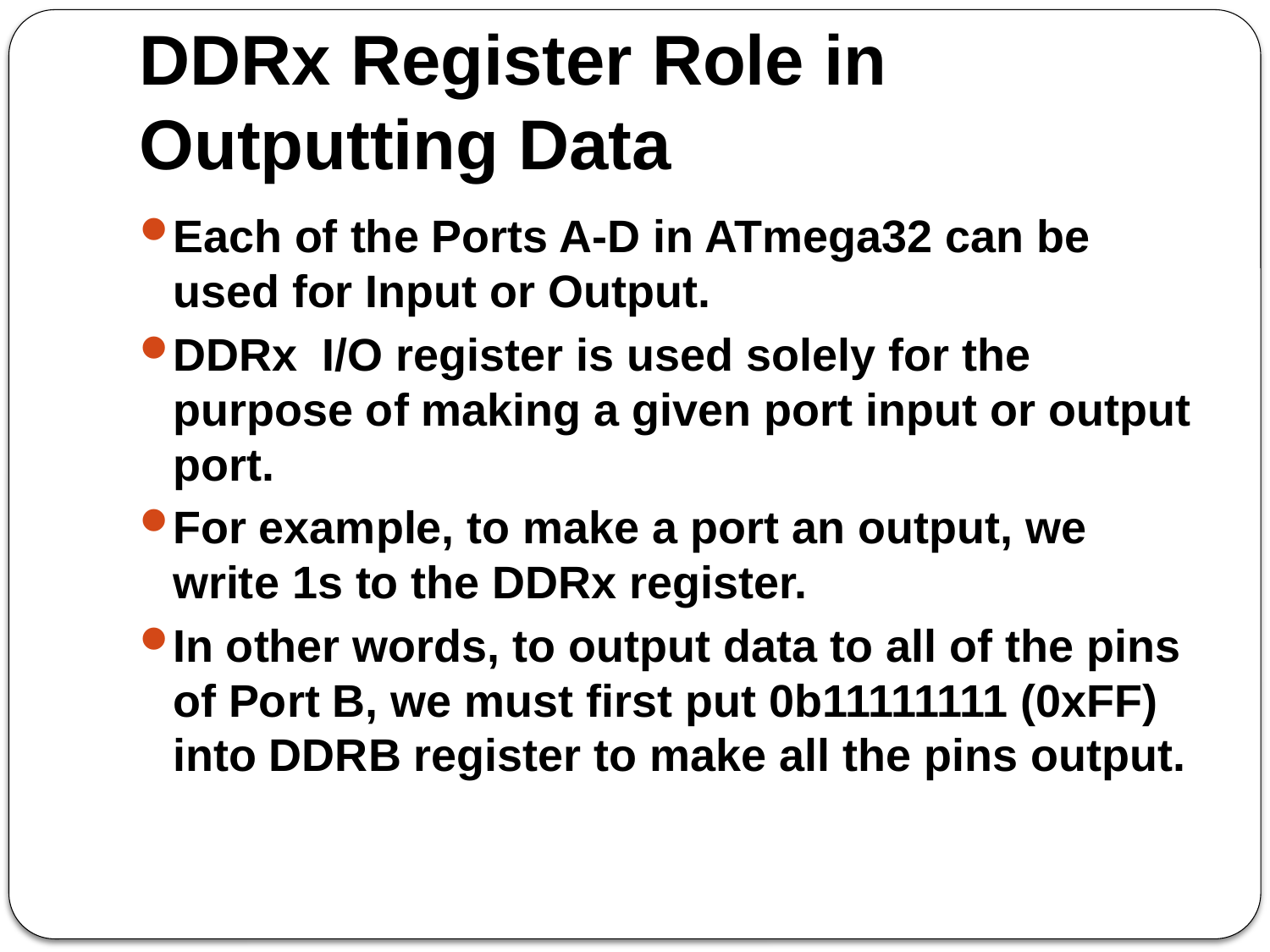

# DDRx Register Role in Outputting Data
Each of the Ports A-D in ATmega32 can be used for Input or Output.
DDRx  I/O register is used solely for the purpose of making a given port input or output port.
For example, to make a port an output, we write 1s to the DDRx register.
In other words, to output data to all of the pins of Port B, we must first put 0b11111111 (0xFF) into DDRB register to make all the pins output.